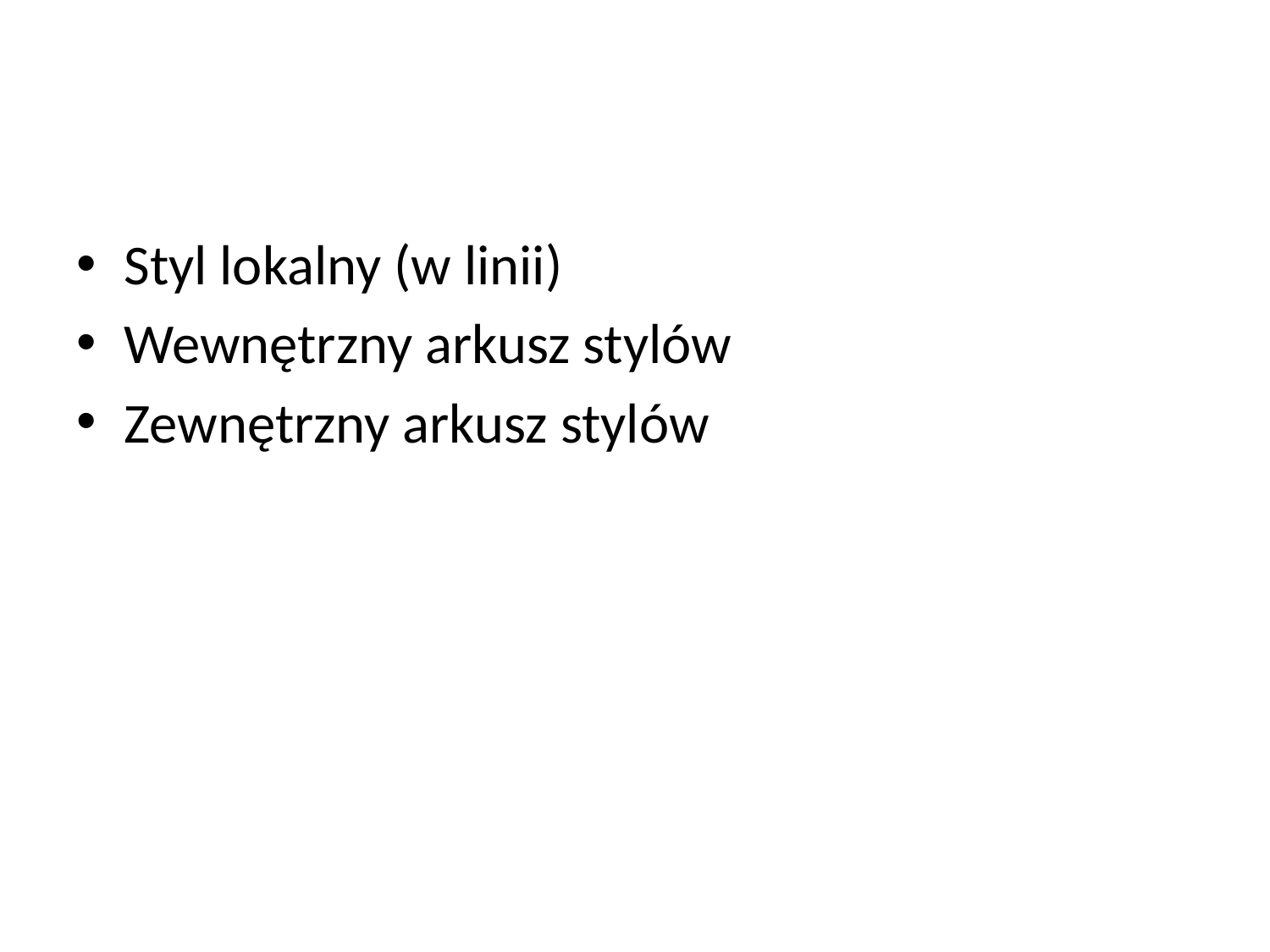

Styl lokalny (w linii)
Wewnętrzny arkusz stylów
Zewnętrzny arkusz stylów